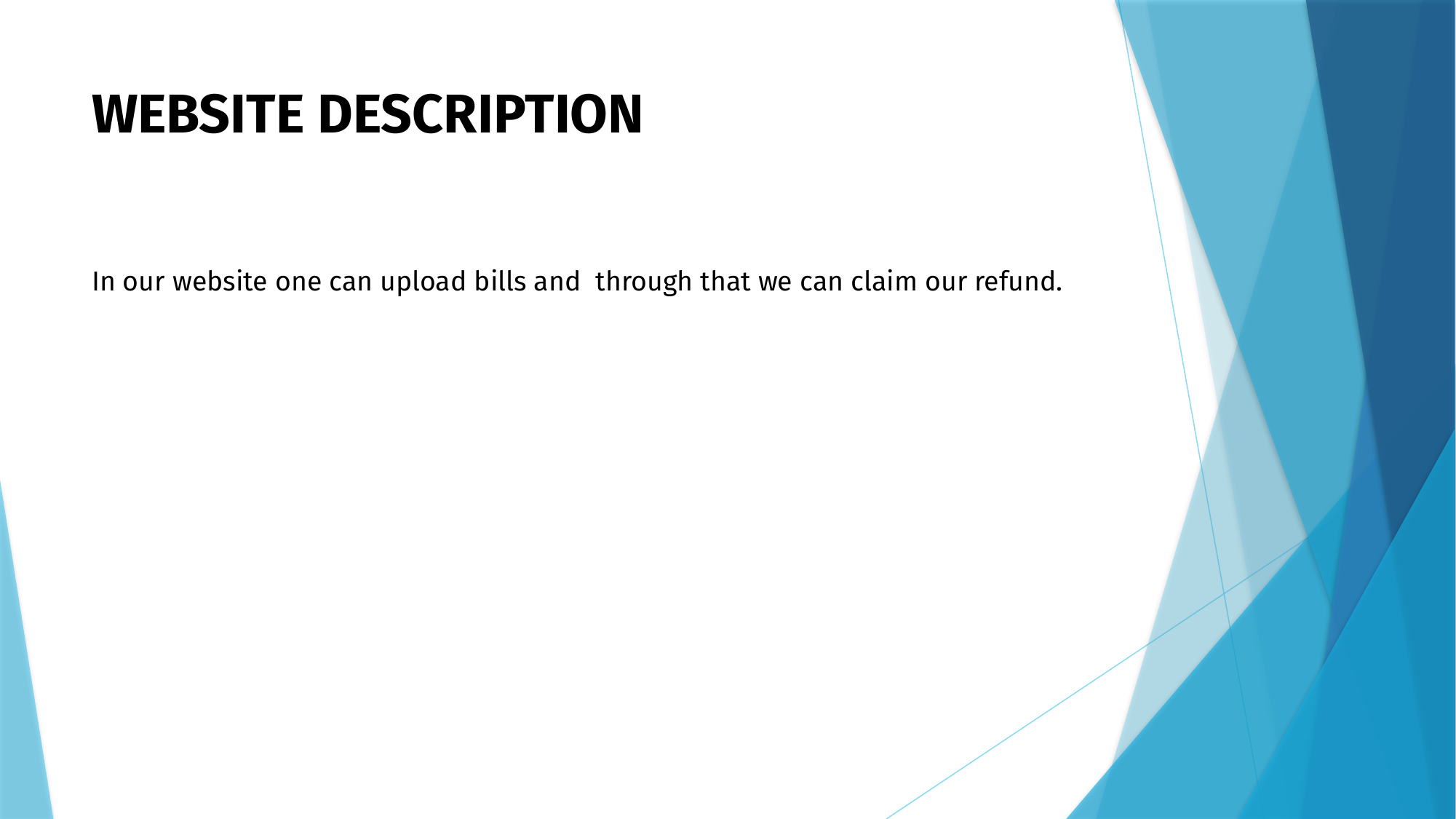

# WEBSITE DESCRIPTION
In our website one can upload bills and  through that we can claim our refund.